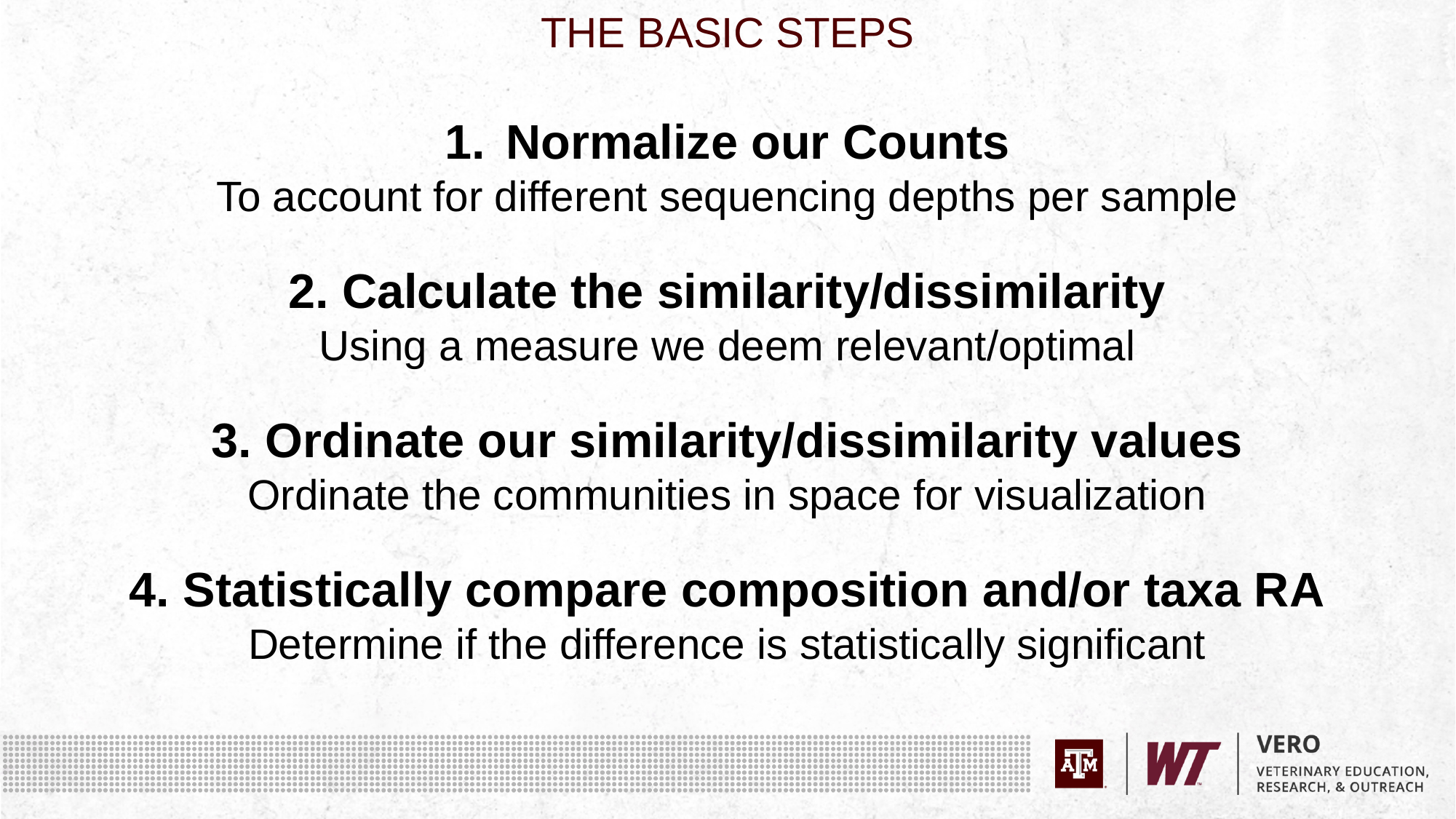

THE BASIC STEPS
Normalize our Counts
To account for different sequencing depths per sample

2. Calculate the similarity/dissimilarity
Using a measure we deem relevant/optimal

3. Ordinate our similarity/dissimilarity values
Ordinate the communities in space for visualization

4. Statistically compare composition and/or taxa RA
Determine if the difference is statistically significant